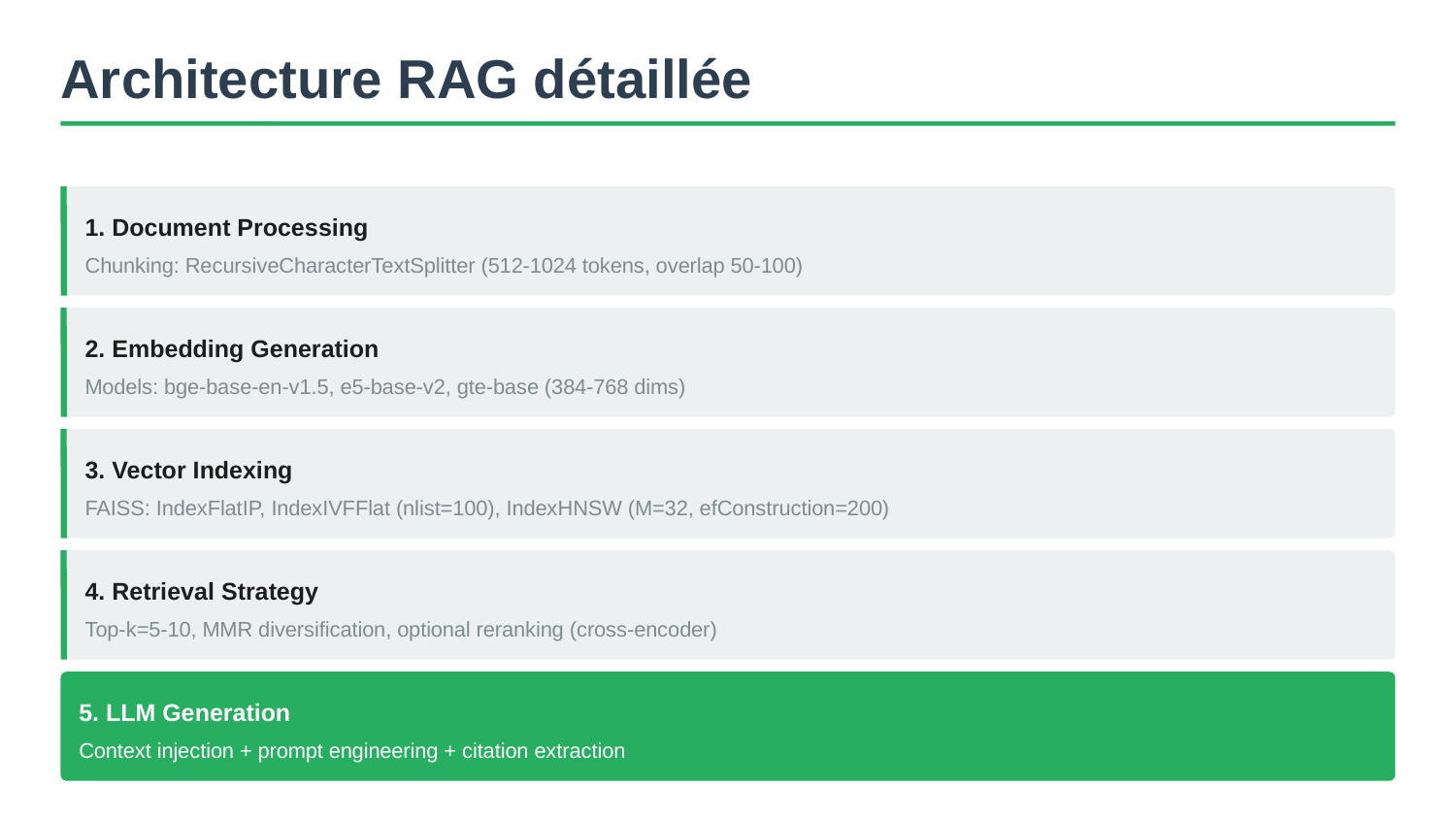

Architecture RAG détaillée

1. Document Processing
Chunking: RecursiveCharacterTextSplitter (512-1024 tokens, overlap 50-100)

2. Embedding Generation
Models: bge-base-en-v1.5, e5-base-v2, gte-base (384-768 dims)

3. Vector Indexing
FAISS: IndexFlatIP, IndexIVFFlat (nlist=100), IndexHNSW (M=32, efConstruction=200)

4. Retrieval Strategy
Top-k=5-10, MMR diversification, optional reranking (cross-encoder)

5. LLM Generation
Context injection + prompt engineering + citation extraction